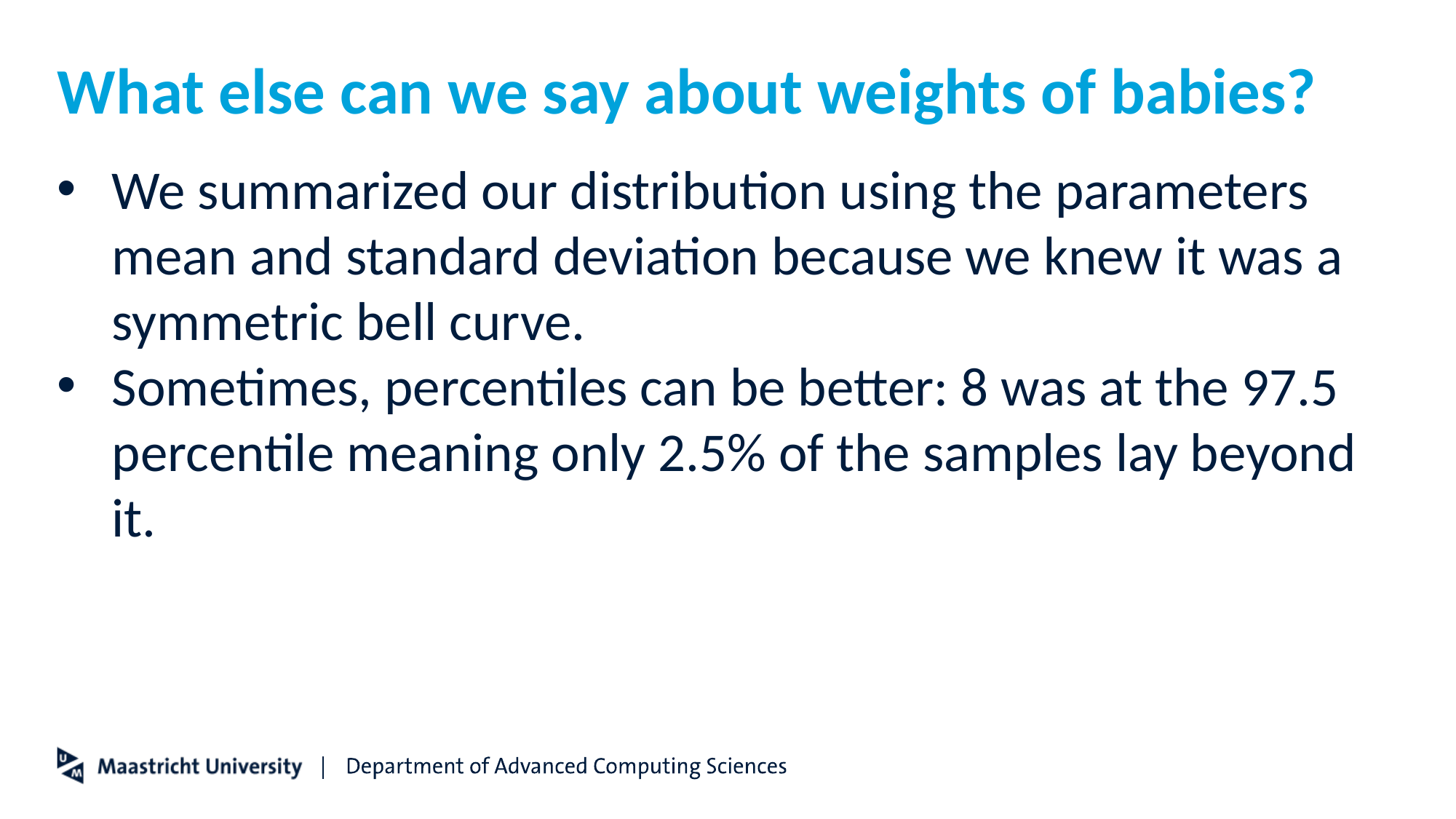

# What else can we say about weights of babies?
We summarized our distribution using the parameters mean and standard deviation because we knew it was a symmetric bell curve.
Sometimes, percentiles can be better: 8 was at the 97.5 percentile meaning only 2.5% of the samples lay beyond it.